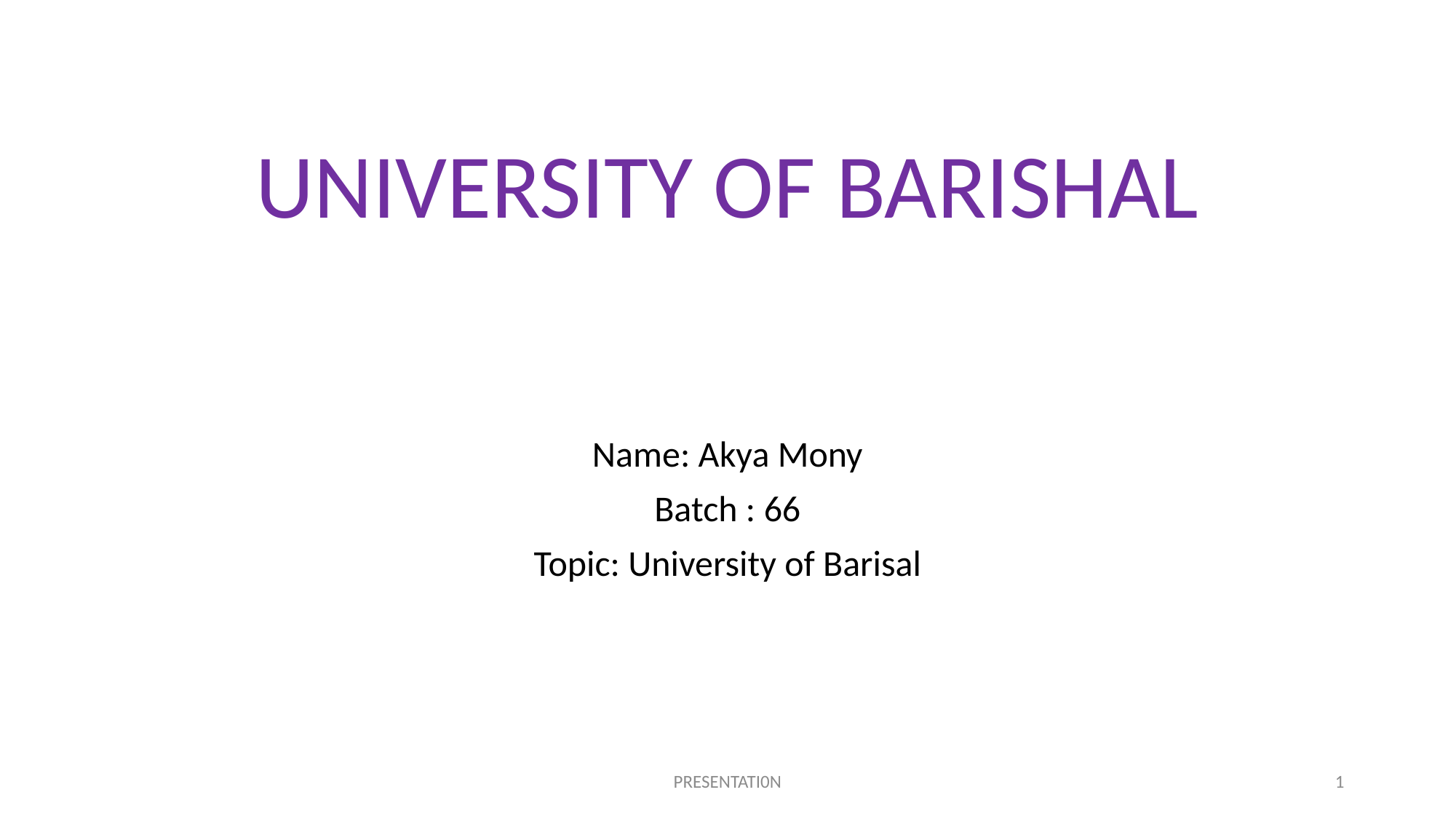

# UNIVERSITY OF BARISHAL
Name: Akya Mony
Batch : 66
Topic: University of Barisal

PRESENTATI0N
1